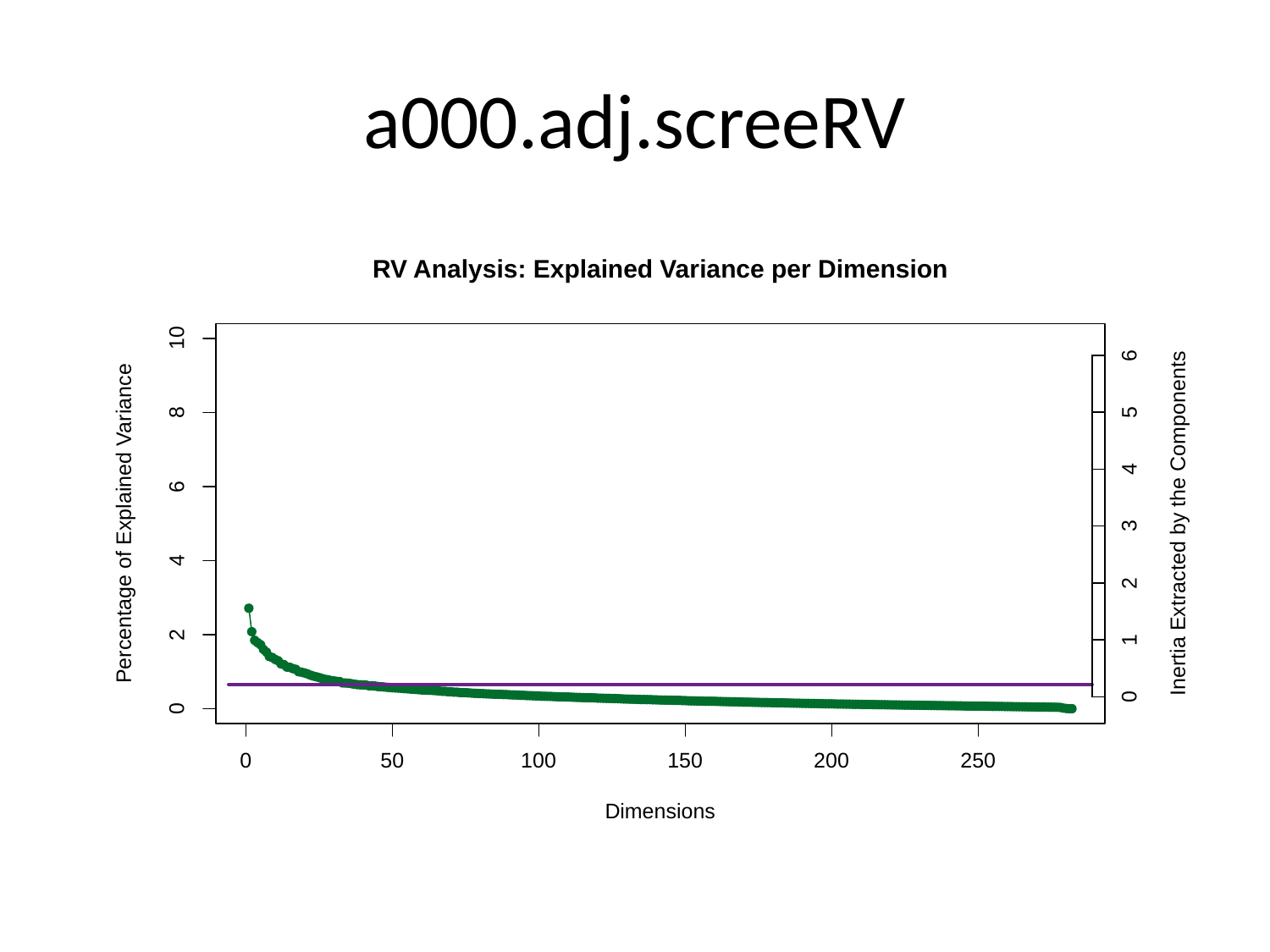

# a000.adj.screeRV

RV Analysis: Explained Variance per Dimension

10

6

5
8

4

6

Percentage of Explained Variance
Inertia Extracted by the Components
3

4

2

2
1

0

0

0
50
100
150
200
250
Dimensions